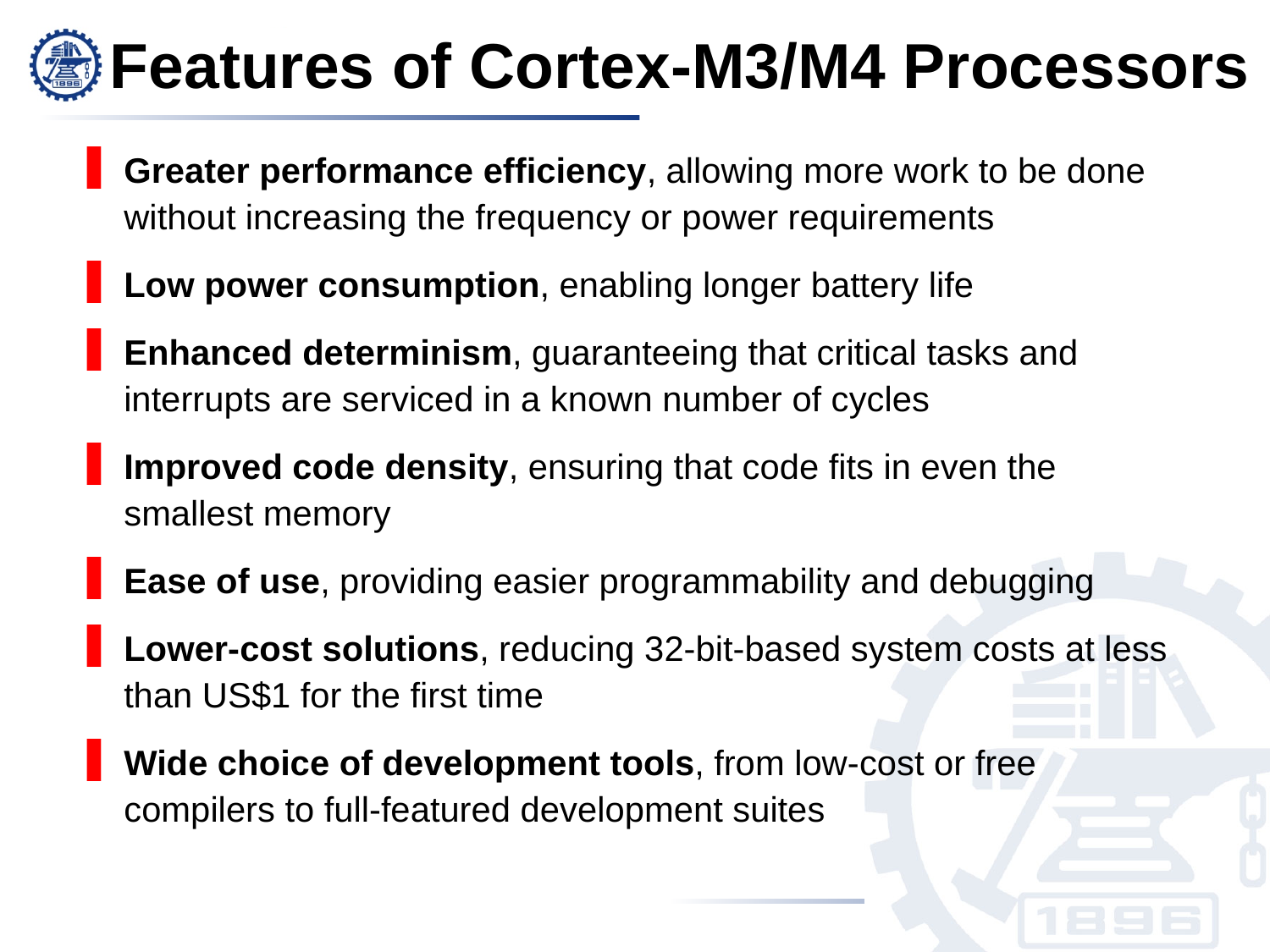

Features of Cortex-M3/M4 Processors
Greater performance efficiency, allowing more work to be done without increasing the frequency or power requirements
Low power consumption, enabling longer battery life
Enhanced determinism, guaranteeing that critical tasks and interrupts are serviced in a known number of cycles
Improved code density, ensuring that code fits in even the smallest memory
Ease of use, providing easier programmability and debugging
Lower-cost solutions, reducing 32-bit-based system costs at less than US$1 for the first time
Wide choice of development tools, from low-cost or free compilers to full-featured development suites